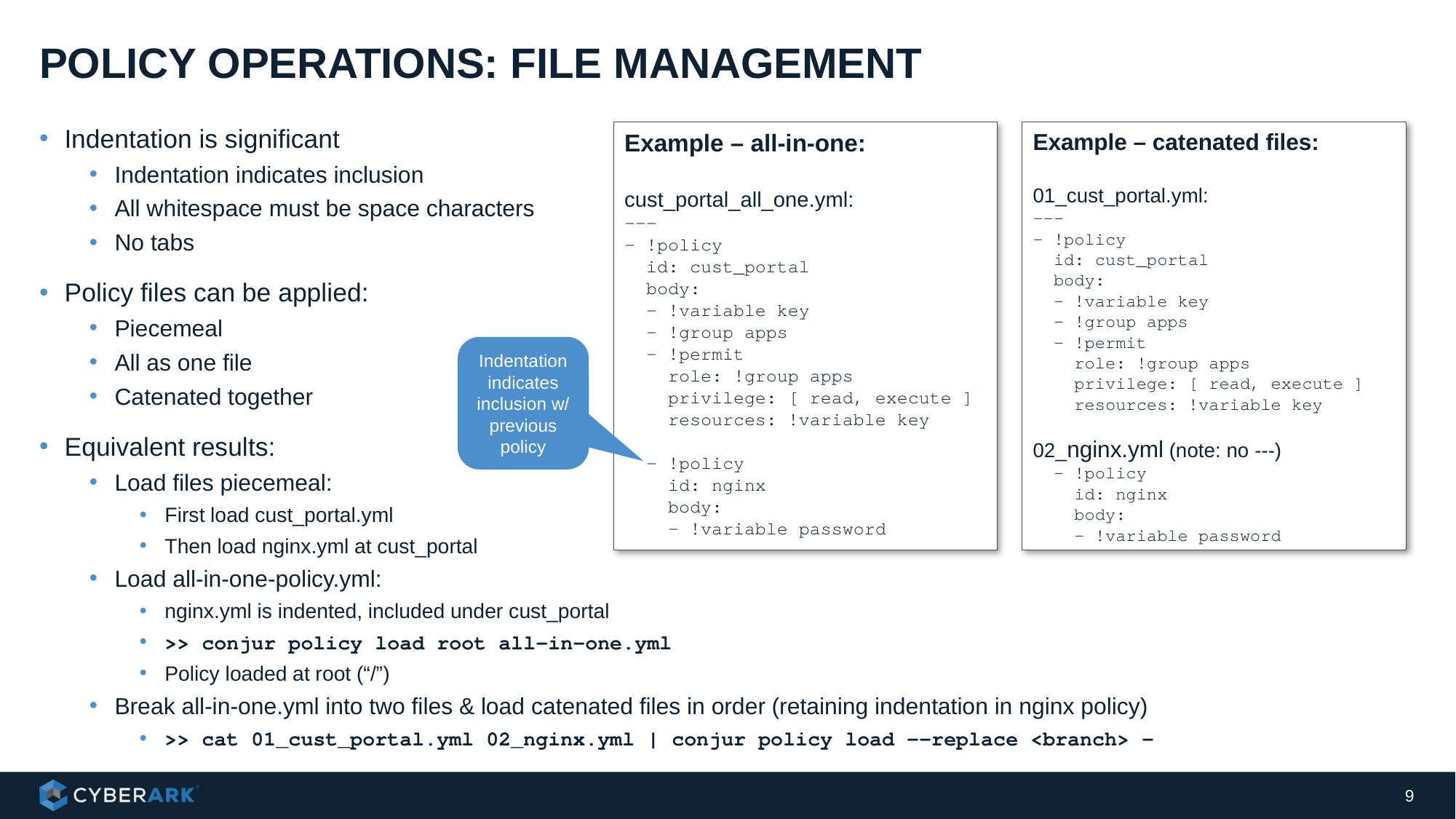

# Policy operations: file management
Example – catenated files:

01_cust_portal.yml:
---
- !policy
  id: cust_portal
  body:
  - !variable key
  - !group apps
  - !permit
    role: !group apps
    privilege: [ read, execute ]
    resources: !variable key
02_nginx.yml (note: no ---)
  - !policy
    id: nginx
    body:
    - !variable password

Indentation is significant
Indentation indicates inclusion
All whitespace must be space characters
No tabs
Policy files can be applied:
Piecemeal
All as one file
Catenated together
Equivalent results:
Load files piecemeal:
First load cust_portal.yml
Then load nginx.yml at cust_portal
Load all-in-one-policy.yml:
nginx.yml is indented, included under cust_portal
>> conjur policy load root all-in-one.yml
Policy loaded at root (“/”)
Break all-in-one.yml into two files & load catenated files in order (retaining indentation in nginx policy)
>> cat 01_cust_portal.yml 02_nginx.yml | conjur policy load --replace <branch> -
Example – all-in-one:

cust_portal_all_one.yml:
---
- !policy
  id: cust_portal
  body:
  - !variable key
  - !group apps
  - !permit
    role: !group apps
    privilege: [ read, execute ]
    resources: !variable key
  - !policy
    id: nginx
    body:
    - !variable password

Indentation indicates inclusion w/ previous policy
9